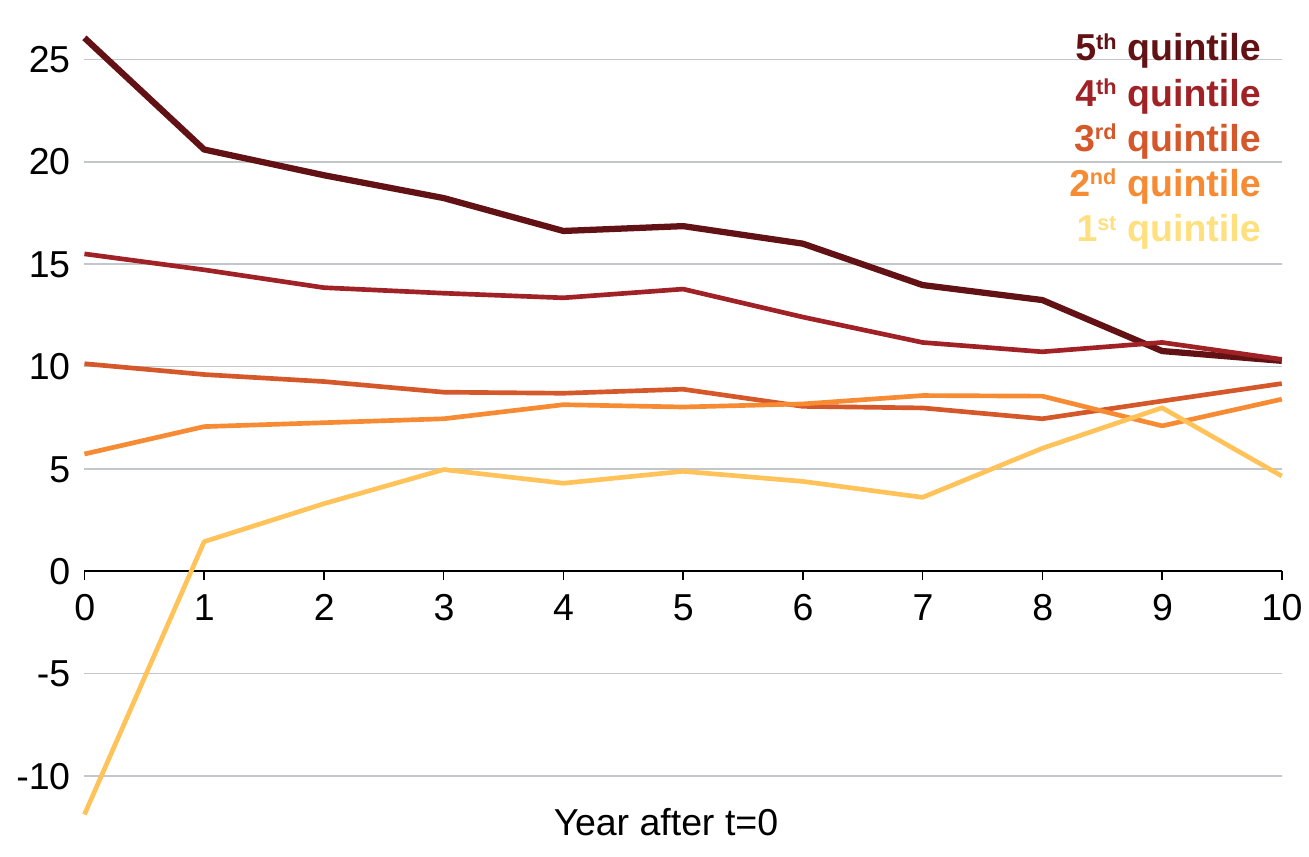

### Chart

| Category | 5th | 4th | 3rd | 2nd | 1st |
|---|---|---|---|---|---|
| 0 | 26.056659148223254 | 15.502149842499726 | 10.137249469973804 | 5.724045788925737 | -11.882426543550581 |
| 1 | 20.59965903994542 | 14.72465342349838 | 9.609125652470546 | 7.066720296365757 | 1.4449520371964346 |
| 2 | 19.346338431183487 | 13.853479389235094 | 9.26649023868937 | 7.2573094077737155 | 3.2986631259875927 |
| 3 | 18.228892724451942 | 13.58320405526889 | 8.746277182554243 | 7.4497030398348345 | 4.965839838813878 |
| 4 | 16.622088109300474 | 13.35609441671324 | 8.695753546704053 | 8.137282520281433 | 4.297823860749781 |
| 5 | 16.860111054785186 | 13.783213609240732 | 8.892859540759785 | 8.022481596707225 | 4.878442612559647 |
| 6 | 16.001052894928407 | 12.417098152836173 | 8.055222313519588 | 8.17259021298847 | 4.386789278259277 |
| 7 | 13.979362744964643 | 11.175724314519266 | 7.977167887834288 | 8.58424312505806 | 3.6083051647011755 |
| 8 | 13.246301991178544 | 10.71963260264235 | 7.4497030398348345 | 8.553145635977986 | 6.003596316806827 |
| 9 | 10.756997954454924 | 11.175724314519266 | 8.315071567027168 | 7.099066389324907 | 7.986420451039616 |
| 10 | 10.277890006713145 | 10.34949638938869 | 9.16922245839347 | 8.403074390766186 | 4.648490548532269 |
5th quintile
4th quintile
3rd quintile
2nd quintile
1st quintile
Year after t=0